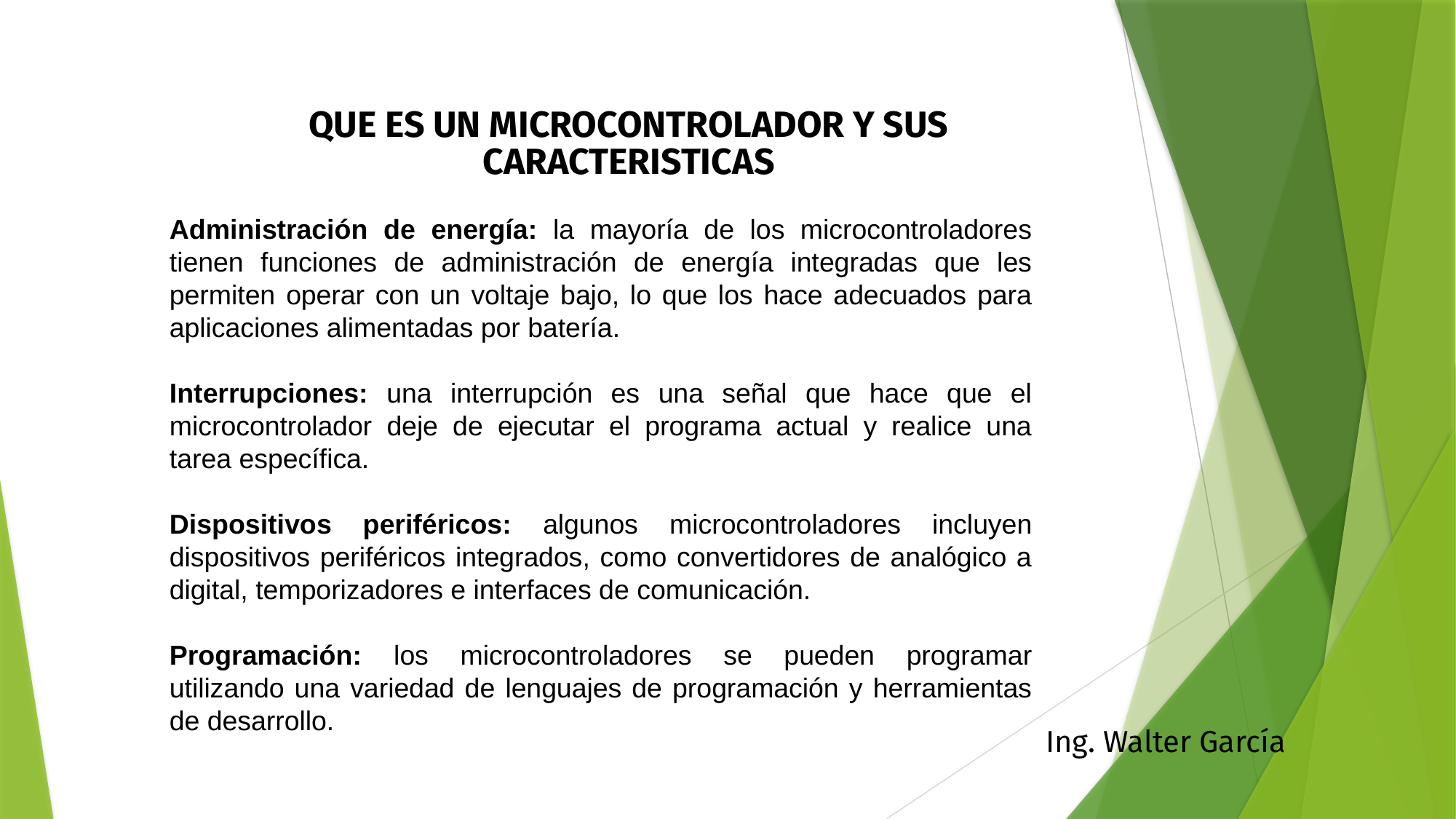

Que es un microcontrolador y sus caracteristicas
Administración de energía: la mayoría de los microcontroladores tienen funciones de administración de energía integradas que les permiten operar con un voltaje bajo, lo que los hace adecuados para aplicaciones alimentadas por batería.

Interrupciones: una interrupción es una señal que hace que el microcontrolador deje de ejecutar el programa actual y realice una tarea específica.

Dispositivos periféricos: algunos microcontroladores incluyen dispositivos periféricos integrados, como convertidores de analógico a digital, temporizadores e interfaces de comunicación.

Programación: los microcontroladores se pueden programar utilizando una variedad de lenguajes de programación y herramientas de desarrollo.

Ing. Walter García